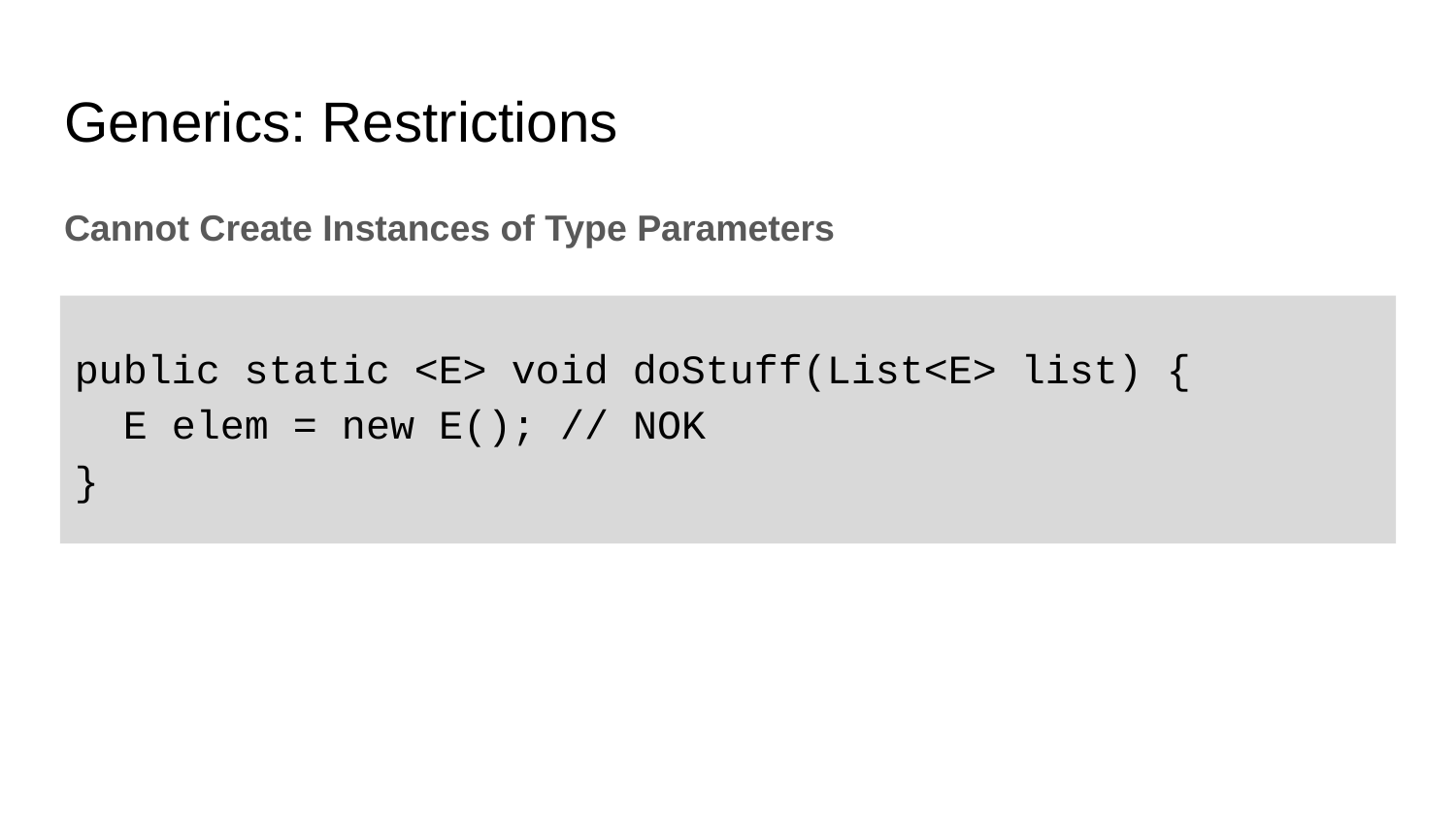

# Generics: Restrictions
Cannot Create Instances of Type Parameters
public static <E> void doStuff(List<E> list) {
  E elem = new E(); // NOK
}